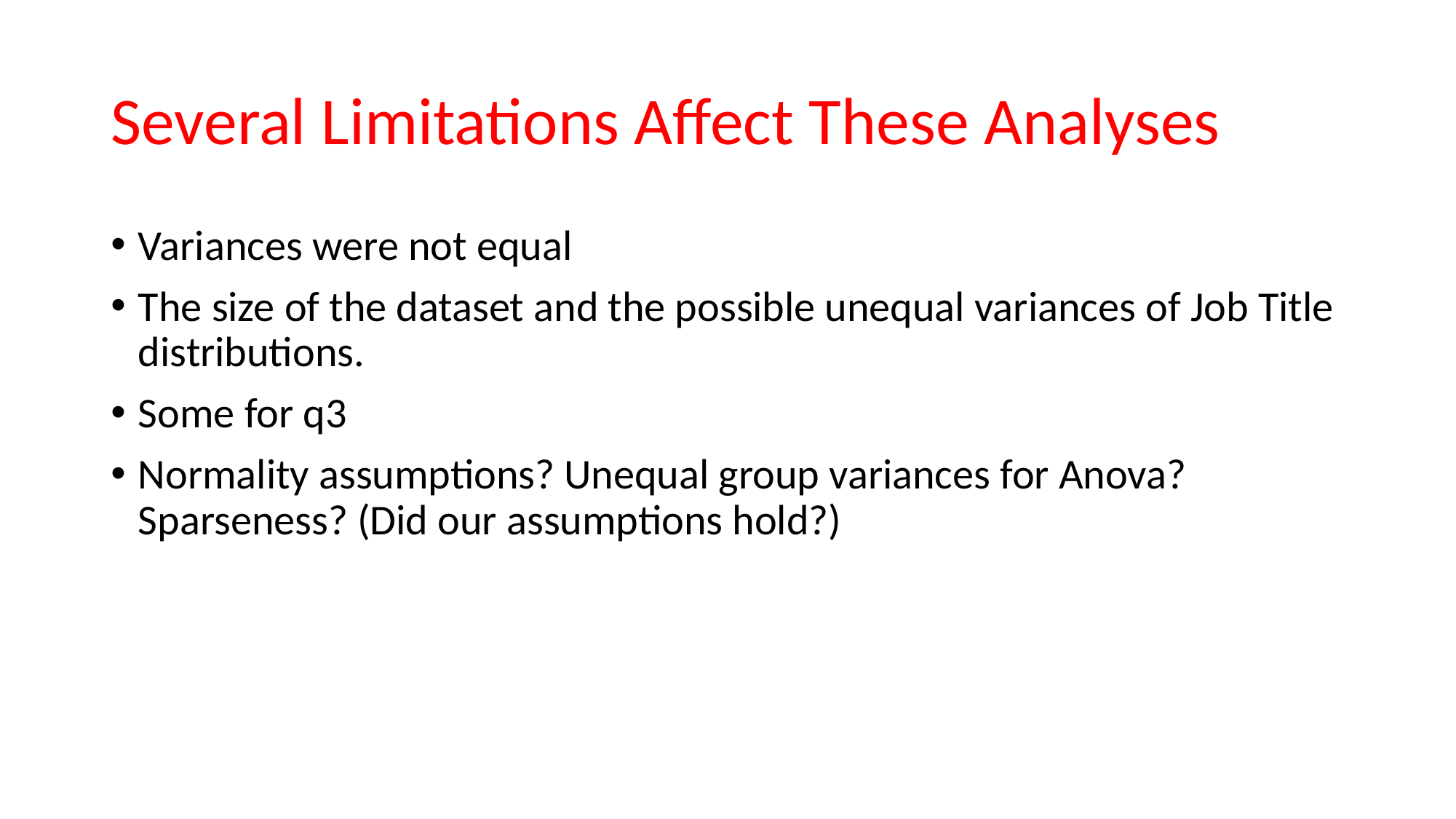

# Several Limitations Affect These Analyses
Variances were not equal
The size of the dataset and the possible unequal variances of Job Title distributions.
Some for q3
Normality assumptions? Unequal group variances for Anova? Sparseness? (Did our assumptions hold?)